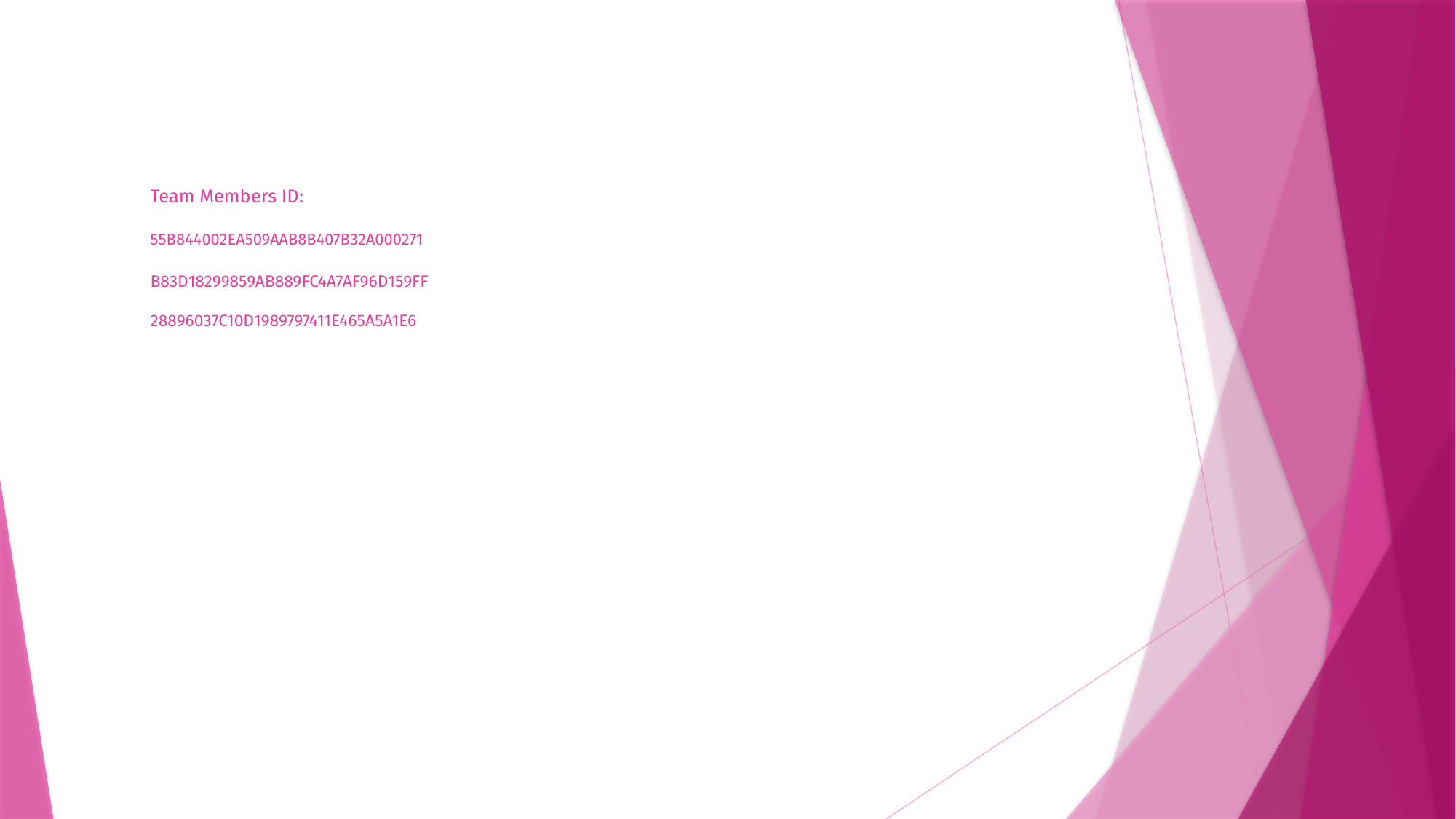

# Team Members ID: 55B844002EA509AAB8B407B32A000271 B83D18299859AB889FC4A7AF96D159FF 28896037C10D1989797411E465A5A1E6